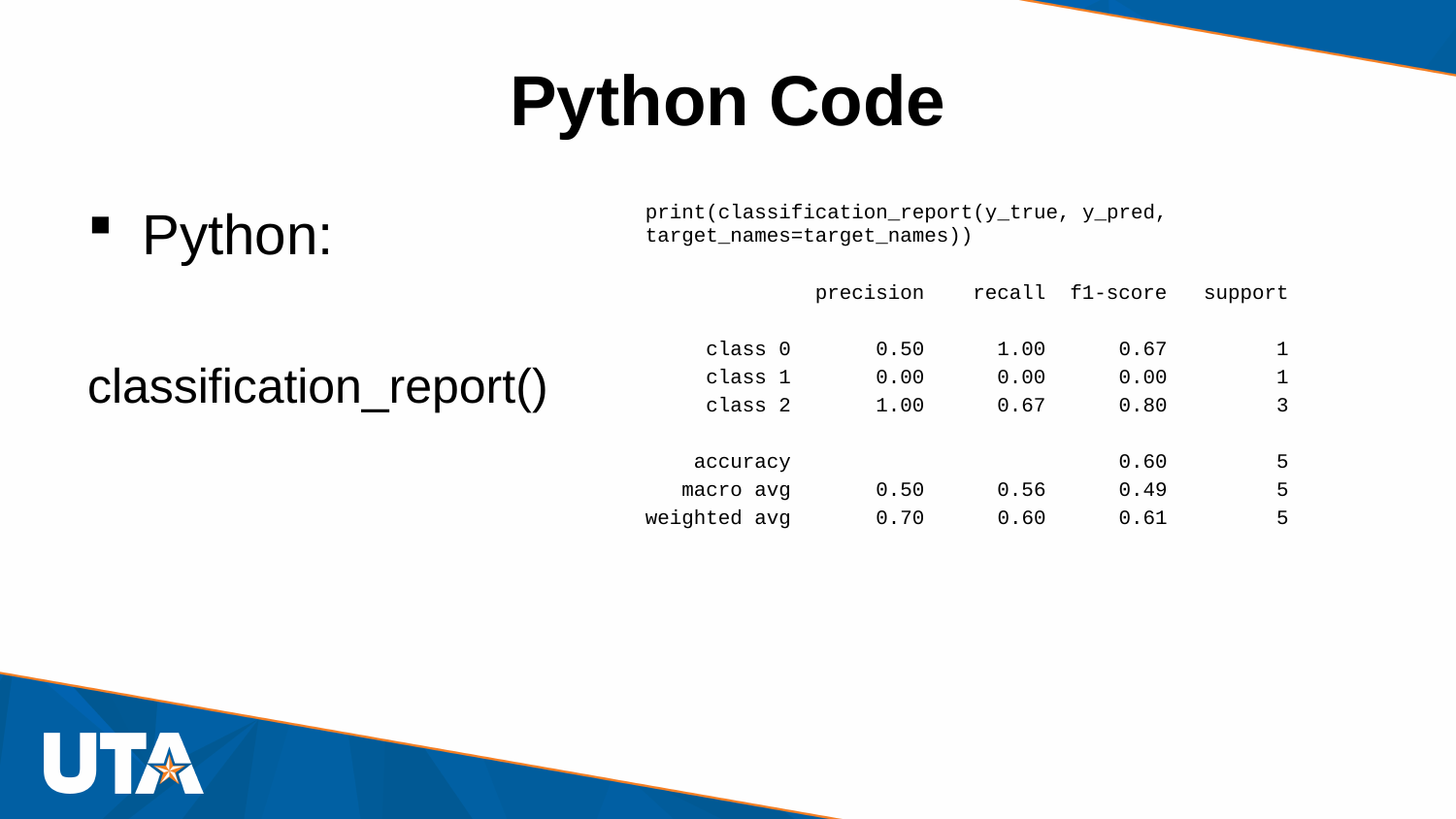

# Python Code
Python:

classification_report()
print(classification_report(y_true, y_pred, target_names=target_names))

              precision    recall  f1-score   support

     class 0       0.50      1.00      0.67         1
     class 1       0.00      0.00      0.00         1
     class 2       1.00      0.67      0.80         3

    accuracy                           0.60         5
   macro avg       0.50      0.56      0.49         5
weighted avg       0.70      0.60      0.61         5